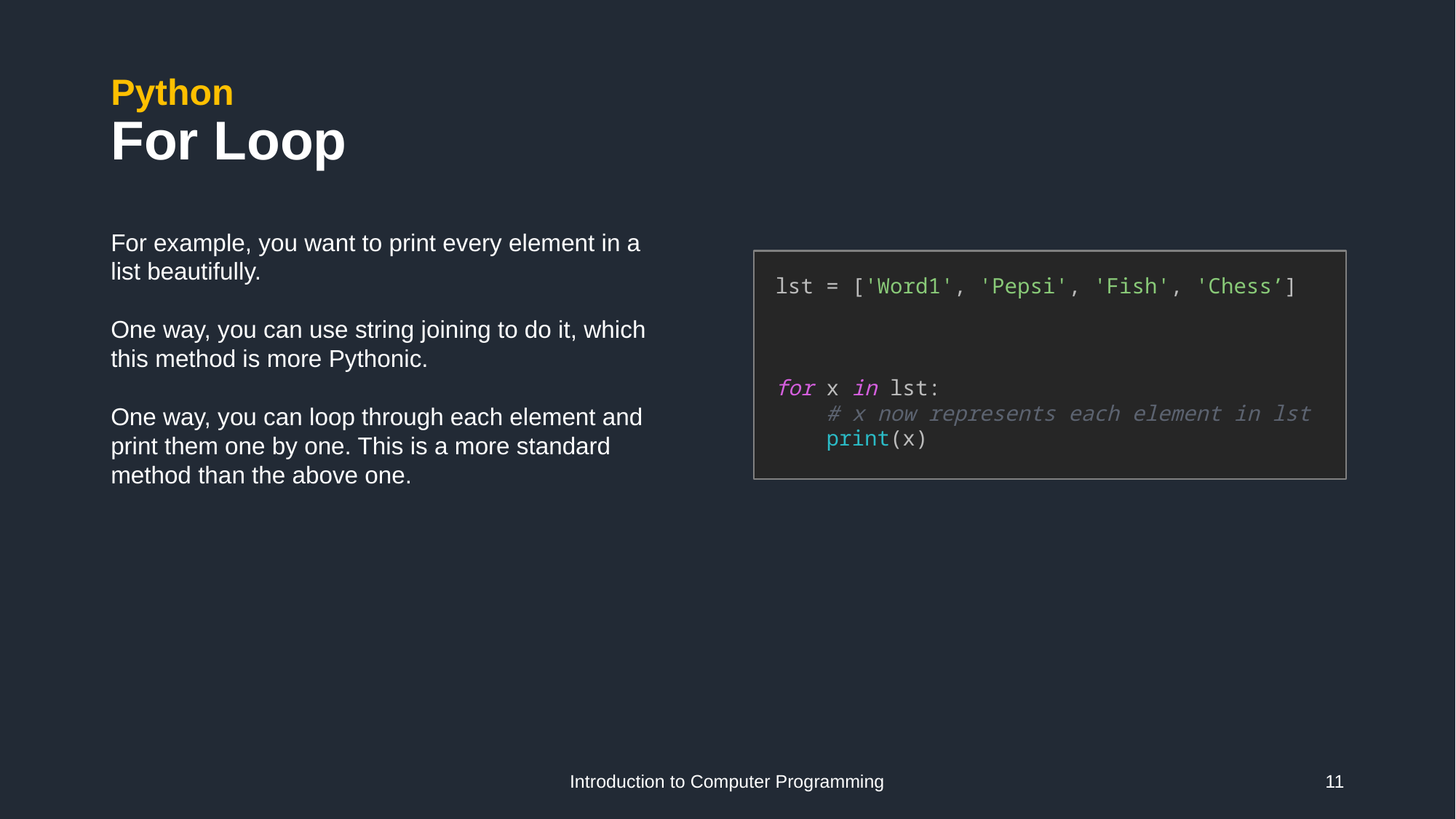

# Python For Loop
For example, you want to print every element in a list beautifully.

One way, you can use string joining to do it, which this method is more Pythonic.

One way, you can loop through each element and print them one by one. This is a more standard method than the above one.
lst = ['Word1', 'Pepsi', 'Fish', 'Chess’]

for x in lst:
    # x now represents each element in lst
    print(x)
Introduction to Computer Programming
11